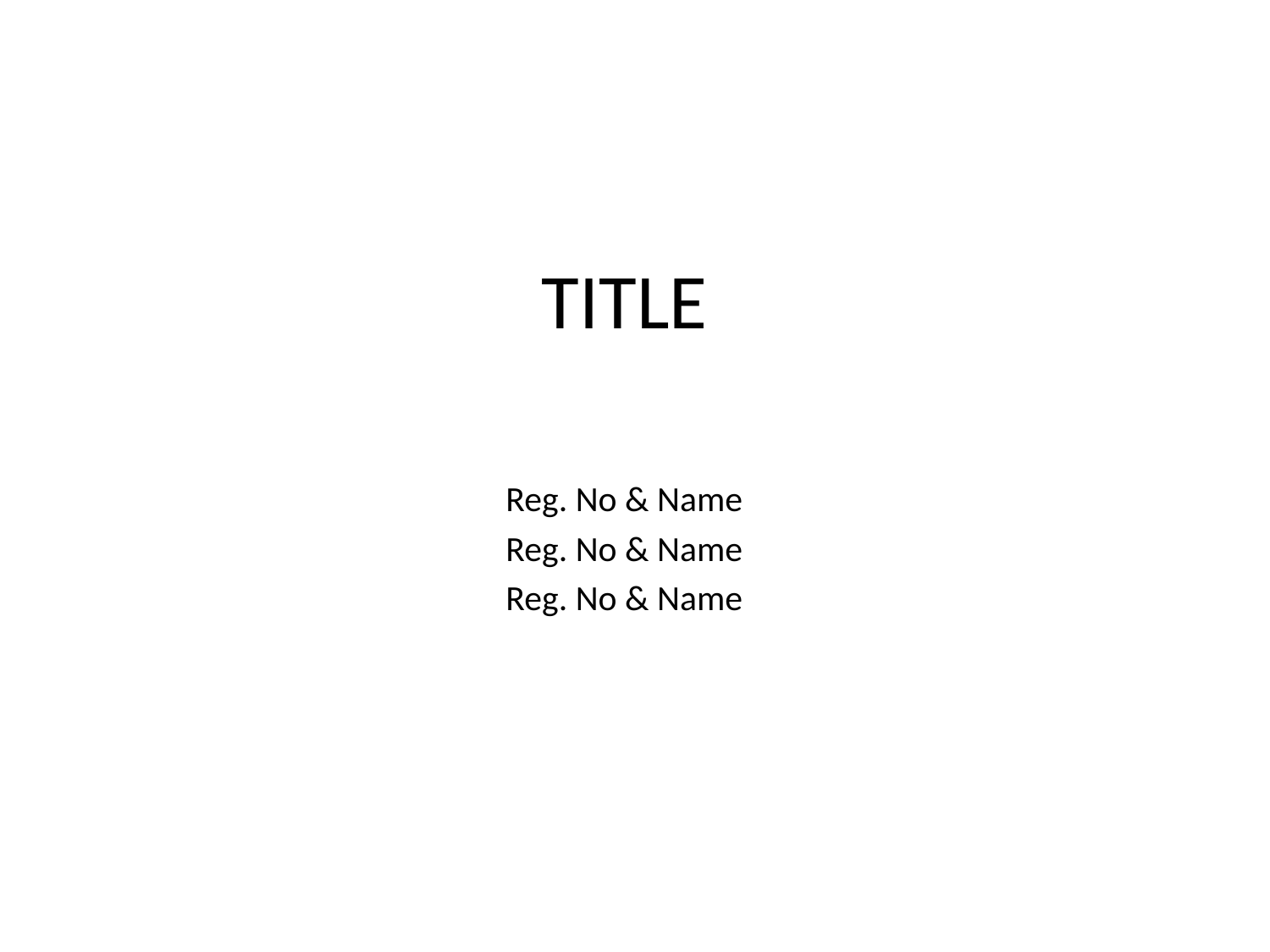

# TITLE
Reg. No & Name
Reg. No & Name
Reg. No & Name